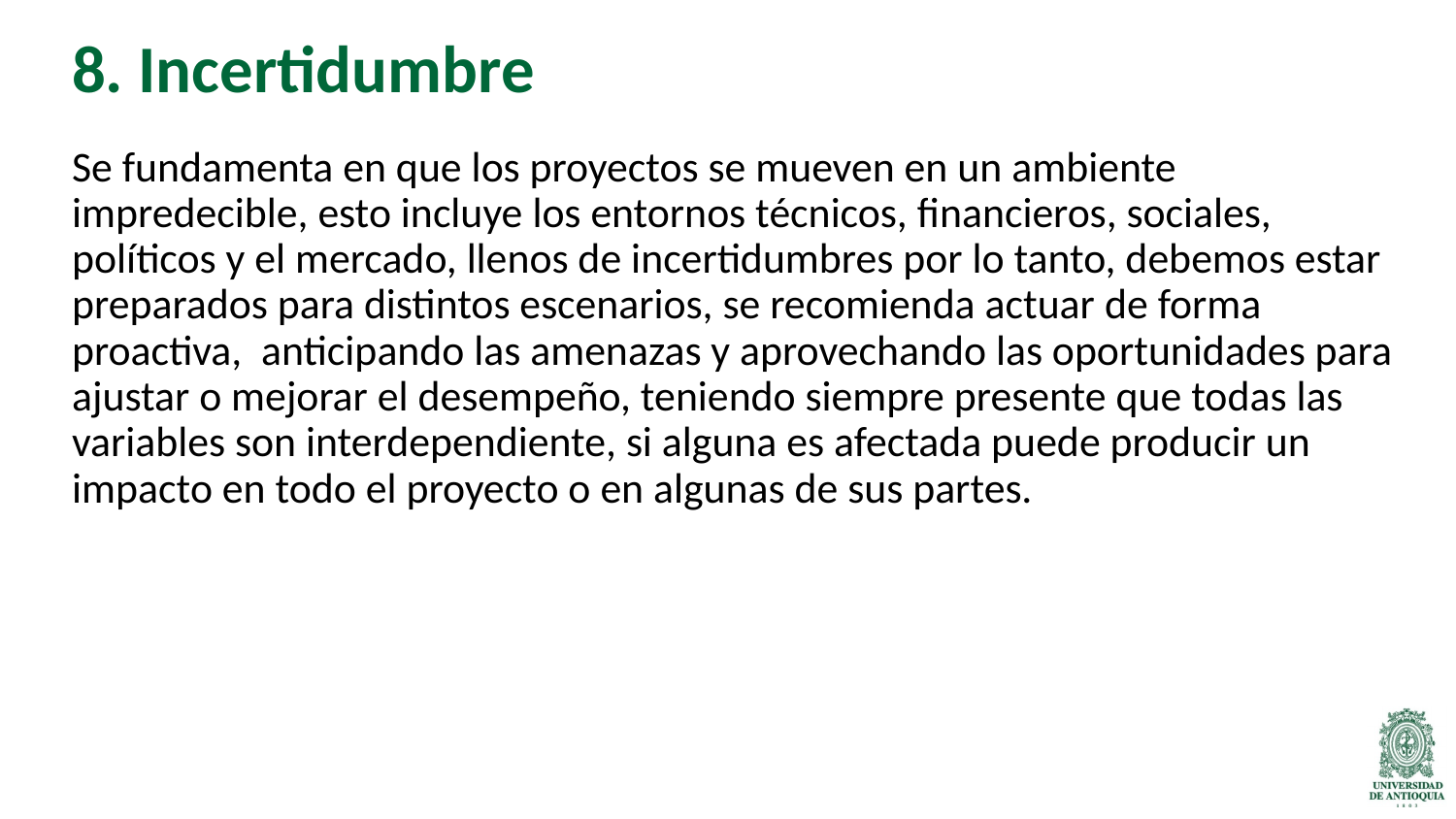

# 8. Incertidumbre
Se fundamenta en que los proyectos se mueven en un ambiente impredecible, esto incluye los entornos técnicos, financieros, sociales, políticos y el mercado, llenos de incertidumbres por lo tanto, debemos estar preparados para distintos escenarios, se recomienda actuar de forma proactiva,  anticipando las amenazas y aprovechando las oportunidades para ajustar o mejorar el desempeño, teniendo siempre presente que todas las variables son interdependiente, si alguna es afectada puede producir un impacto en todo el proyecto o en algunas de sus partes.